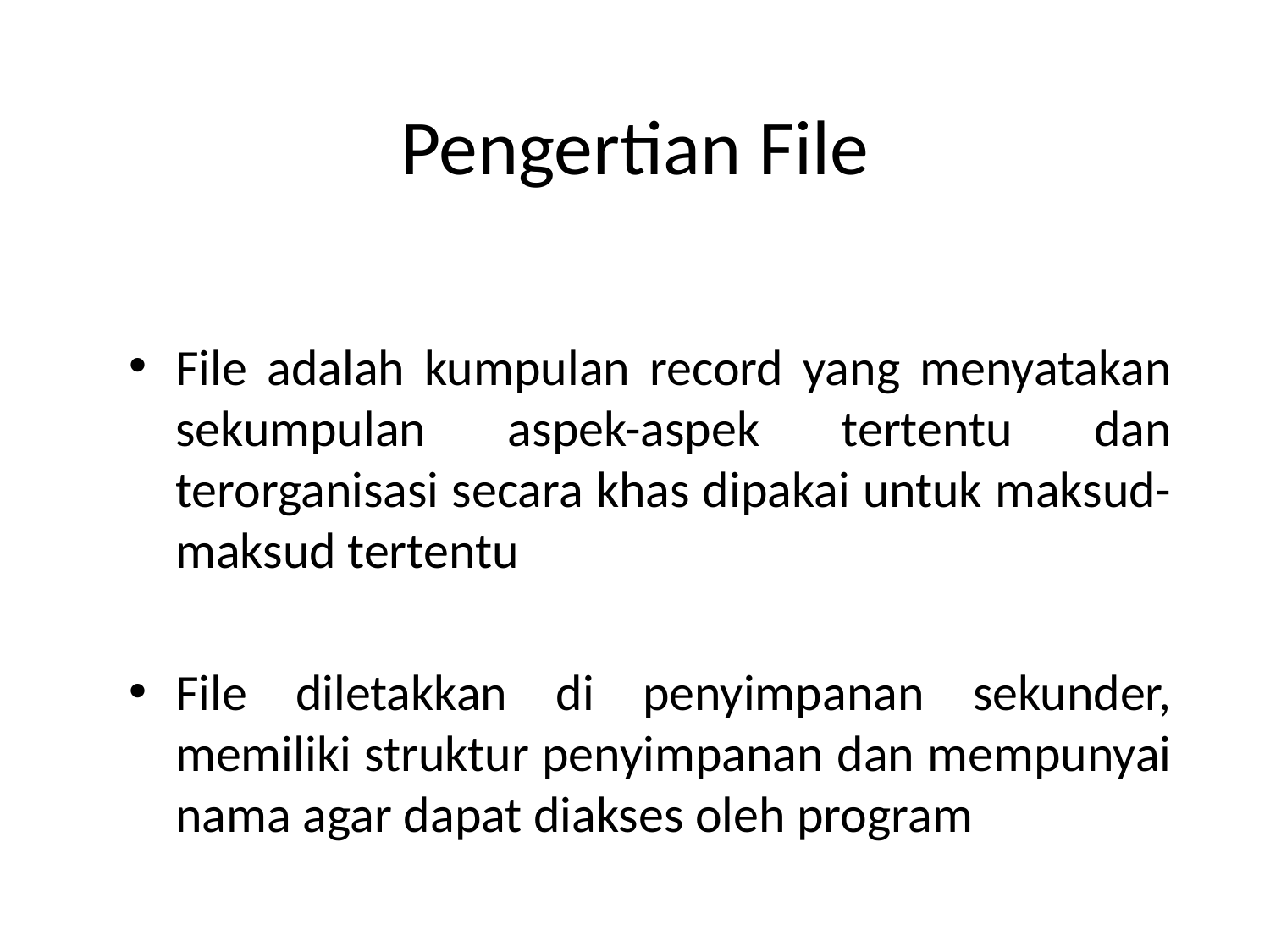

# Pengertian File
File adalah kumpulan record yang menyatakan sekumpulan aspek-aspek tertentu dan terorganisasi secara khas dipakai untuk maksud-maksud tertentu

File diletakkan di penyimpanan sekunder, memiliki struktur penyimpanan dan mempunyai nama agar dapat diakses oleh program